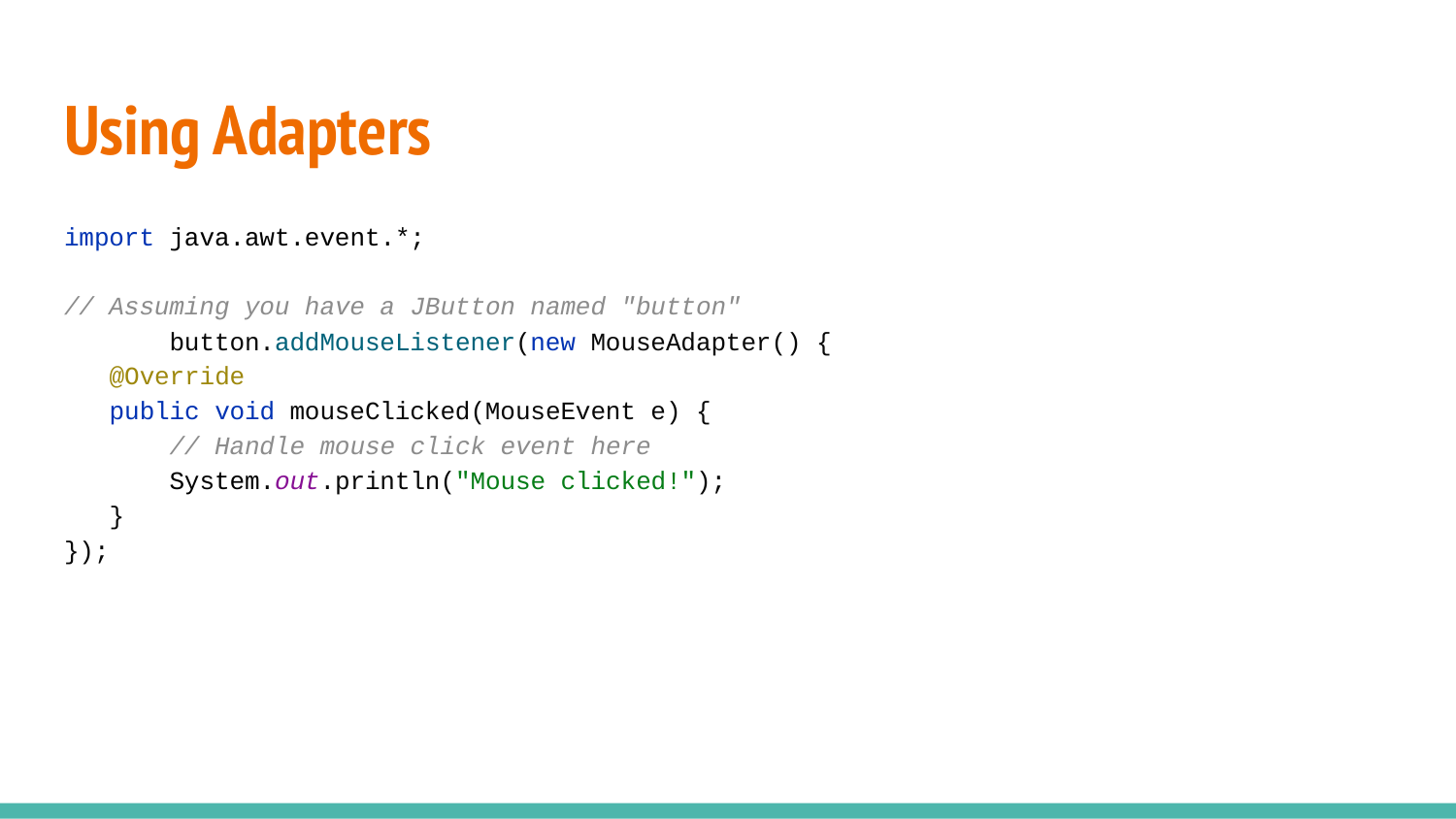

# Using Adapters
import java.awt.event.*;

// Assuming you have a JButton named "button"
       button.addMouseListener(new MouseAdapter() {
   @Override
   public void mouseClicked(MouseEvent e) {
       // Handle mouse click event here
       System.out.println("Mouse clicked!");
   }
});